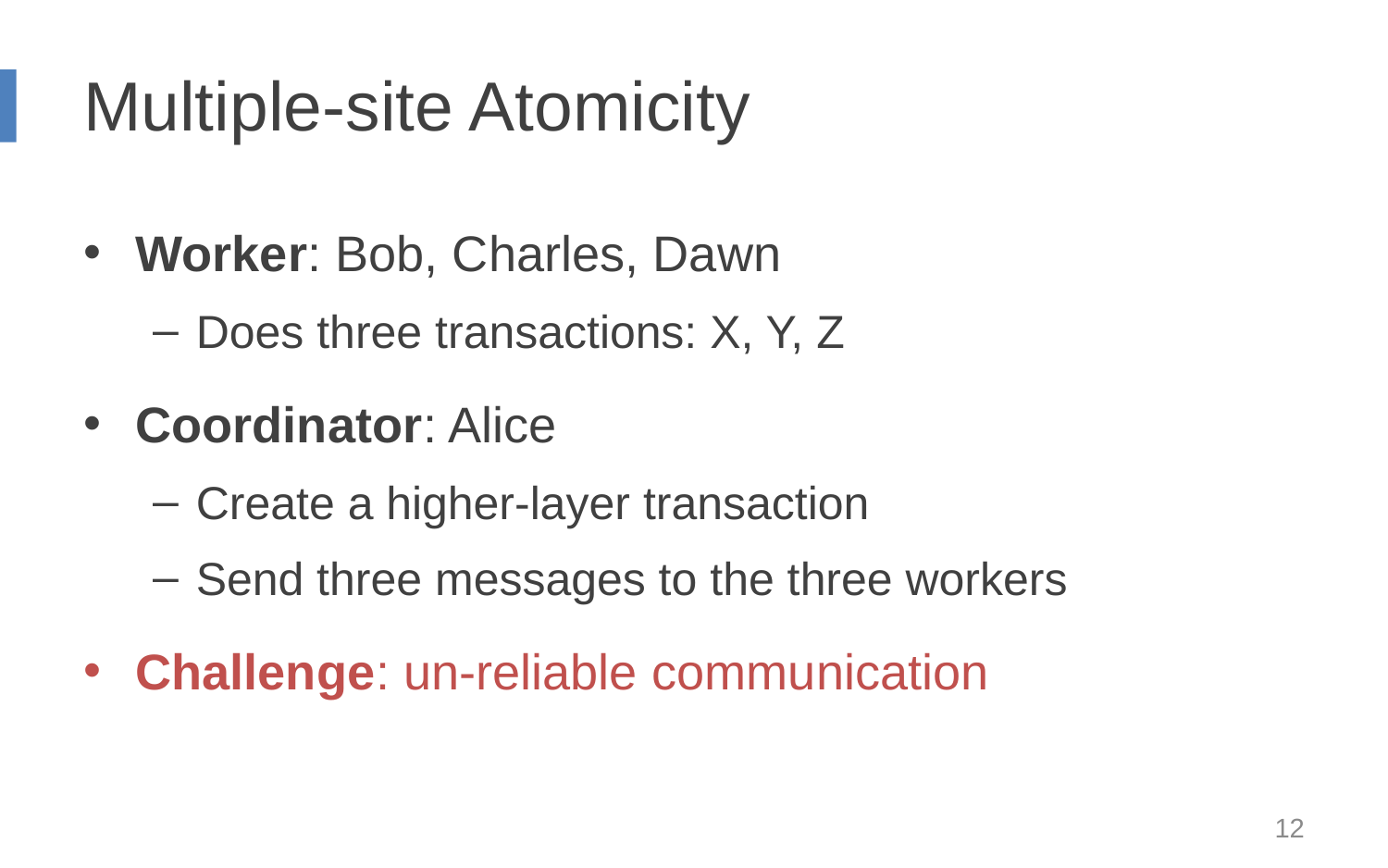

# Multiple-site Atomicity
Worker: Bob, Charles, Dawn
Does three transactions: X, Y, Z
Coordinator: Alice
Create a higher-layer transaction
Send three messages to the three workers
Challenge: un-reliable communication
12